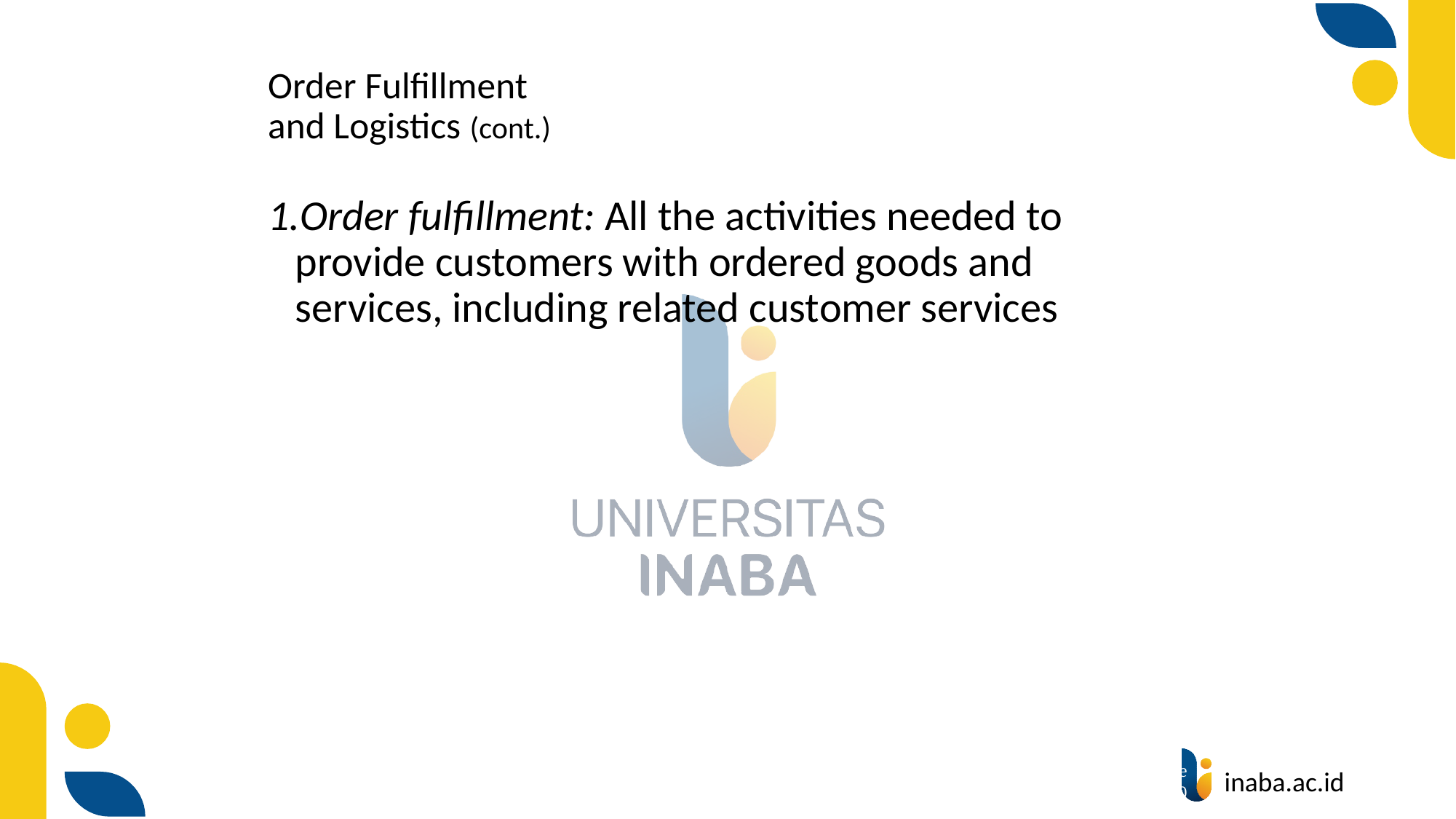

# Order Fulfillment and Logistics (cont.)
Order fulfillment: All the activities needed to provide customers with ordered goods and services, including related customer services
12
© Prentice Hall 2020